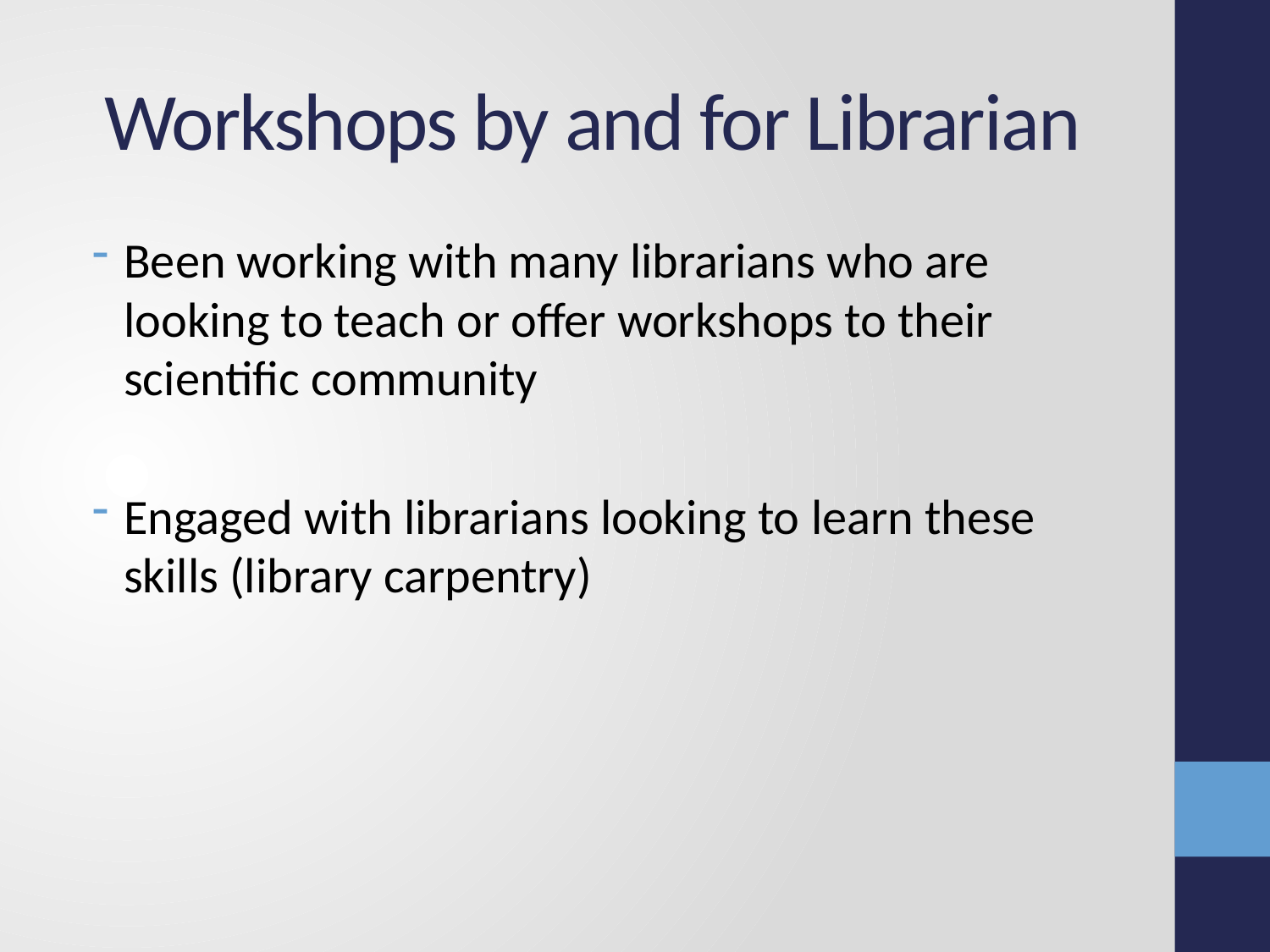

# Workshops by and for Librarian
Been working with many librarians who are looking to teach or offer workshops to their scientific community

Engaged with librarians looking to learn these skills (library carpentry)